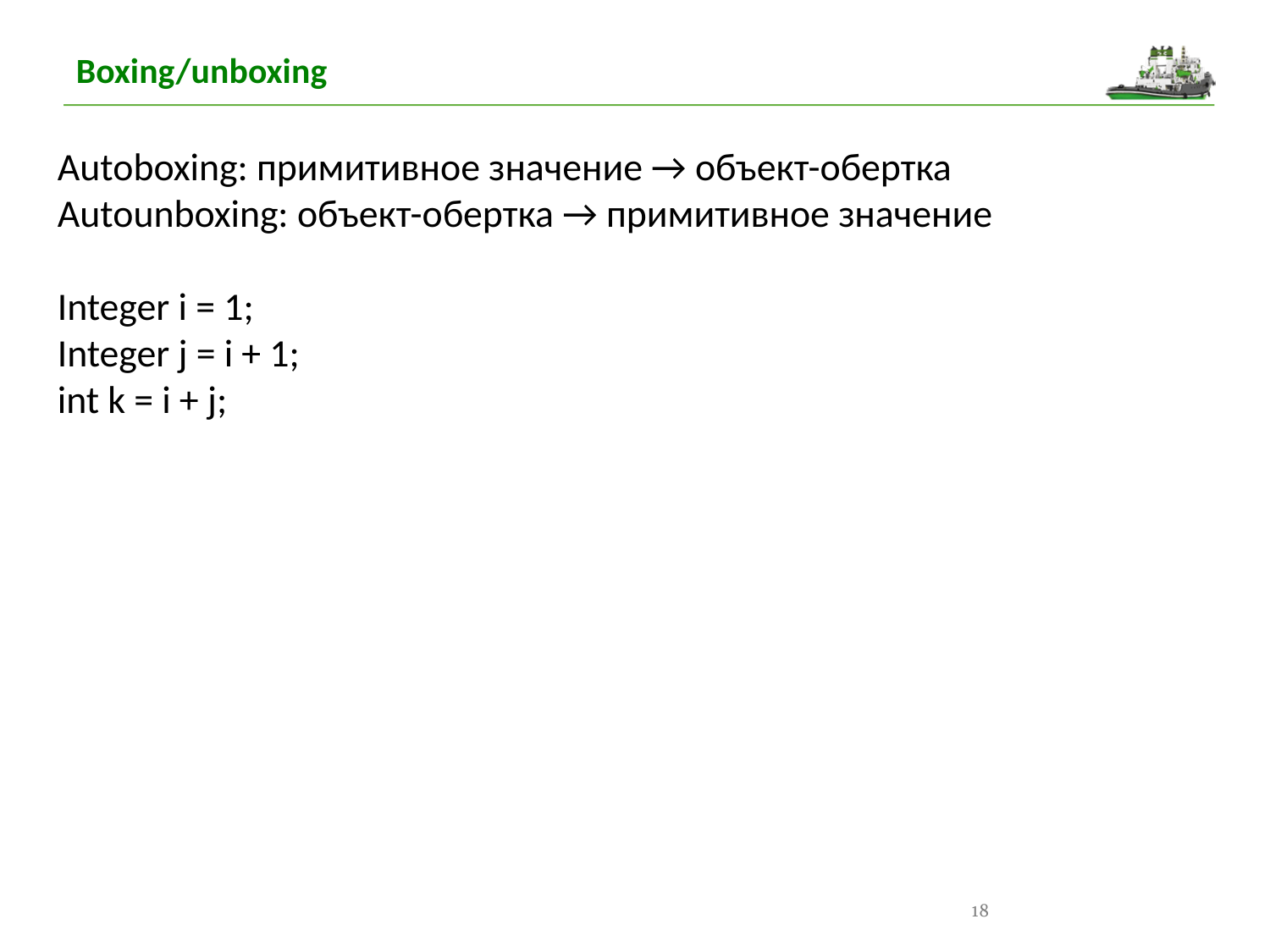

Boxing/unboxing

Autoboxing: примитивное значение → объект-обертка
Autounboxing: объект-обертка → примитивное значение

Integer i = 1;
Integer j = i + 1;
int k = i + j;
18